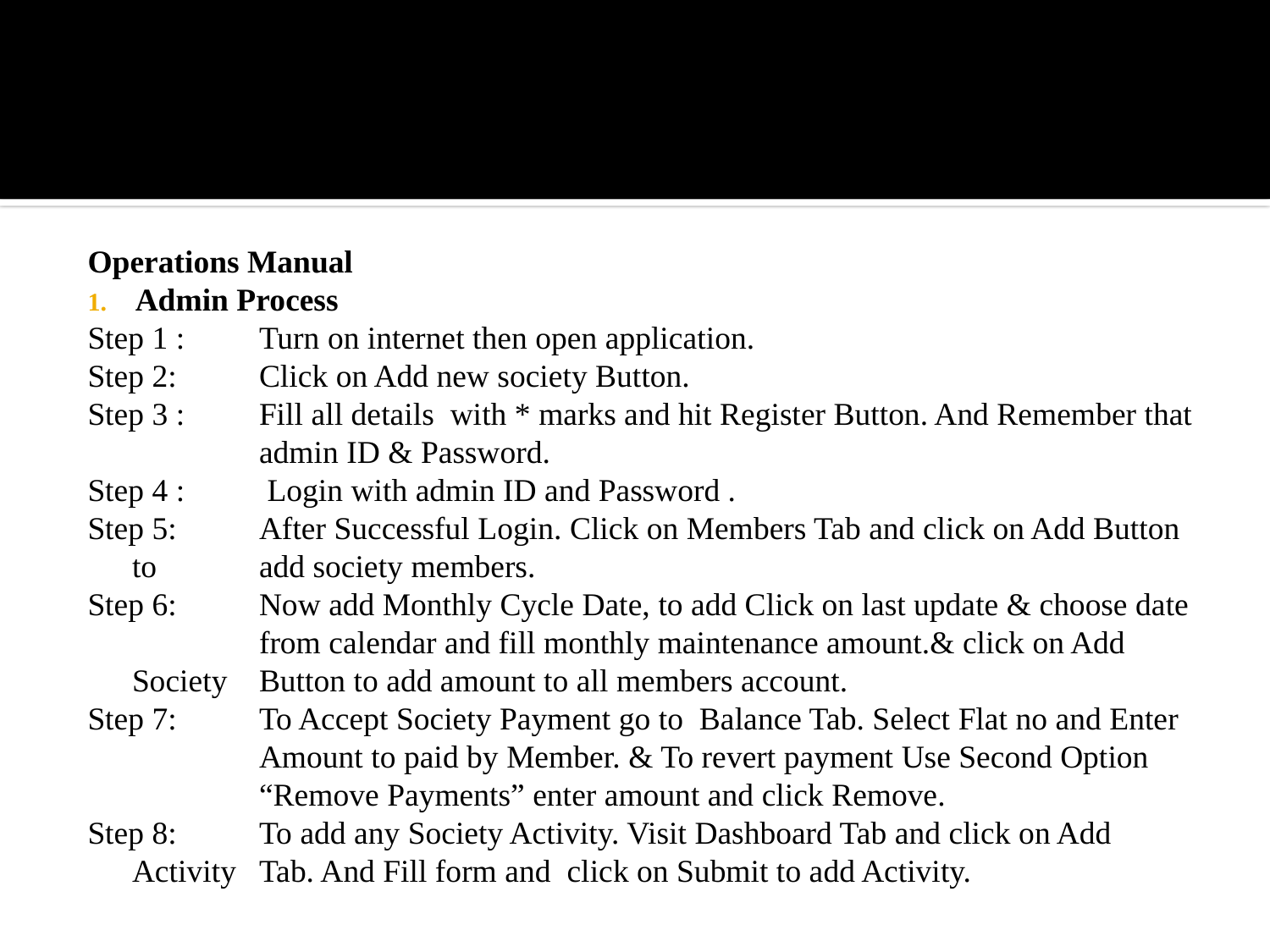

Operations Manual
Admin Process
Step 1 : 	Turn on internet then open application.
Step 2:  	Click on Add new society Button.
Step 3 : 	Fill all details  with * marks and hit Register Button. And Remember that 	admin ID & Password.
Step 4 :	 Login with admin ID and Password .
Step 5: 	After Successful Login. Click on Members Tab and click on Add Button to 	add society members.
Step 6:	Now add Monthly Cycle Date, to add Click on last update & choose date 	from calendar and fill monthly maintenance amount.& click on Add 	Society 	Button to add amount to all members account.
Step 7:  	To Accept Society Payment go to  Balance Tab. Select Flat no and Enter 	Amount to paid by Member. & To revert payment Use Second Option 	“Remove Payments” enter amount and click Remove.
Step 8: 	To add any Society Activity. Visit Dashboard Tab and click on Add Activity 	Tab. And Fill form and  click on Submit to add Activity.